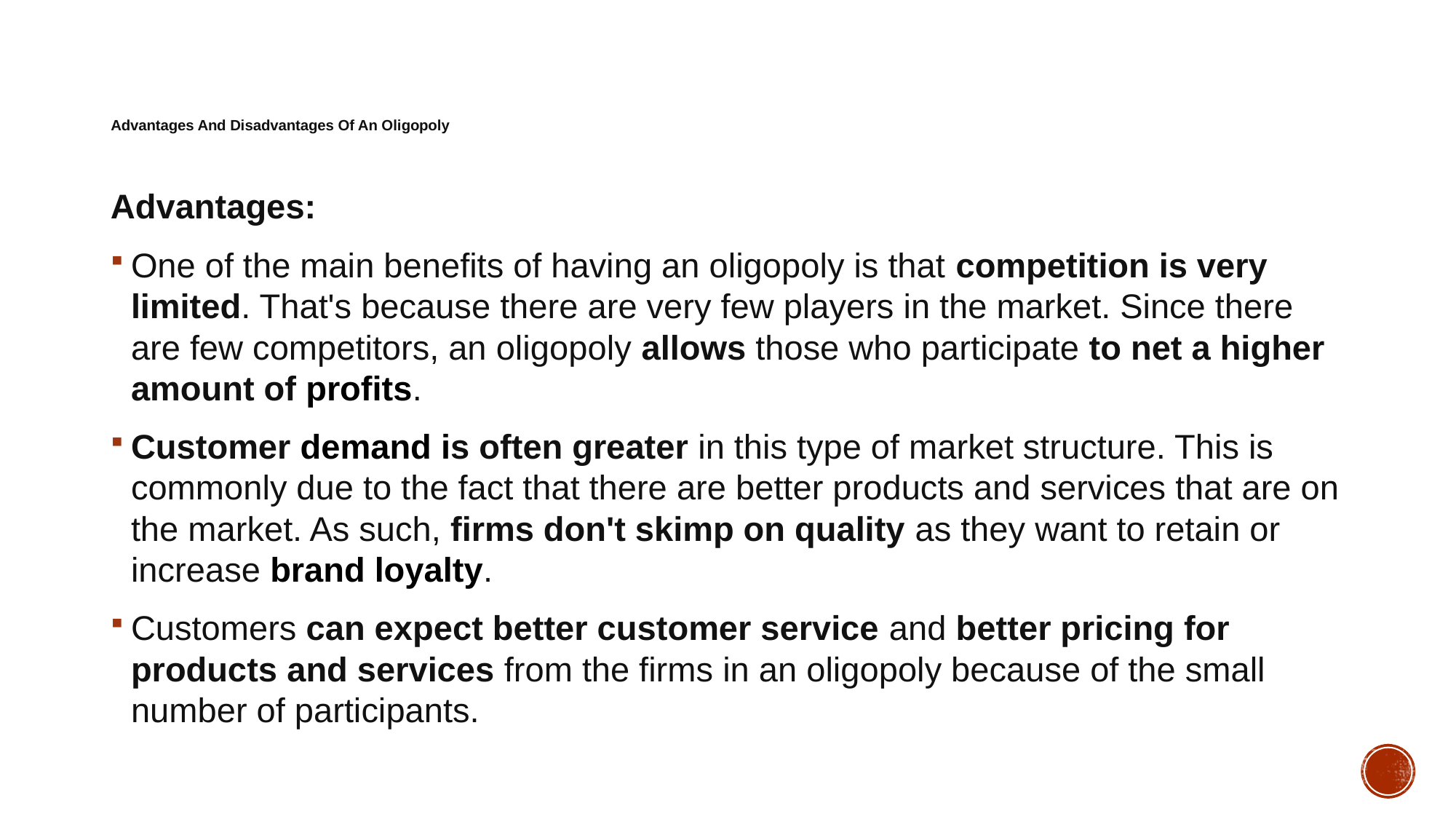

# Advantages And Disadvantages Of An Oligopoly

Advantages:
One of the main benefits of having an oligopoly is that competition is very limited. That's because there are very few players in the market. Since there are few competitors, an oligopoly allows those who participate to net a higher amount of profits.
Customer demand is often greater in this type of market structure. This is commonly due to the fact that there are better products and services that are on the market. As such, firms don't skimp on quality as they want to retain or increase brand loyalty.
Customers can expect better customer service and better pricing for products and services from the firms in an oligopoly because of the small number of participants.